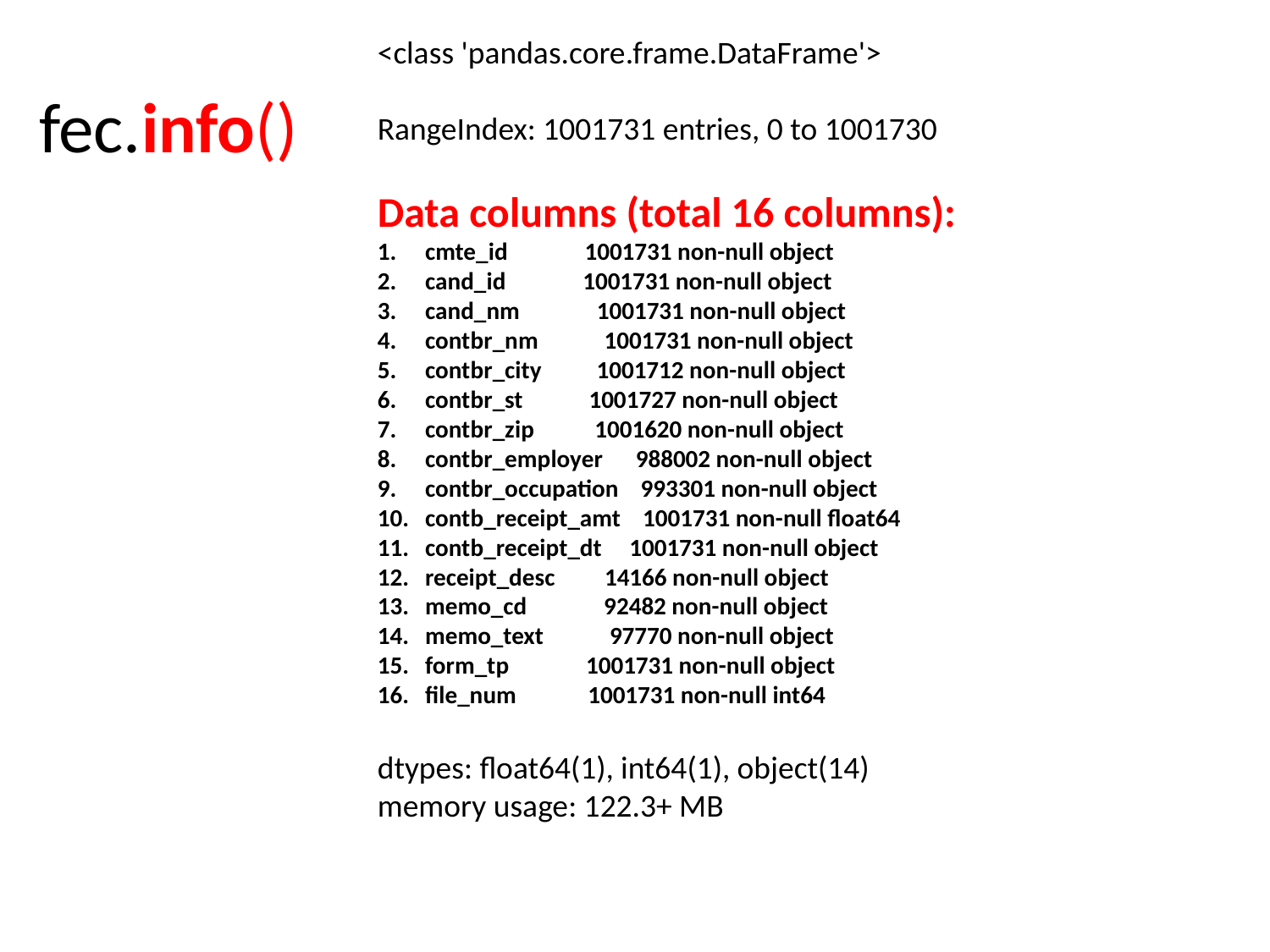

<class 'pandas.core.frame.DataFrame'>

RangeIndex: 1001731 entries, 0 to 1001730

Data columns (total 16 columns):
cmte_id              1001731 non-null object
cand_id              1001731 non-null object
cand_nm              1001731 non-null object
contbr_nm            1001731 non-null object
contbr_city          1001712 non-null object
contbr_st            1001727 non-null object
contbr_zip           1001620 non-null object
contbr_employer      988002 non-null object
contbr_occupation    993301 non-null object
contb_receipt_amt    1001731 non-null float64
contb_receipt_dt     1001731 non-null object
receipt_desc         14166 non-null object
memo_cd              92482 non-null object
memo_text            97770 non-null object
form_tp              1001731 non-null object
file_num             1001731 non-null int64

dtypes: float64(1), int64(1), object(14)
memory usage: 122.3+ MB
fec.info()